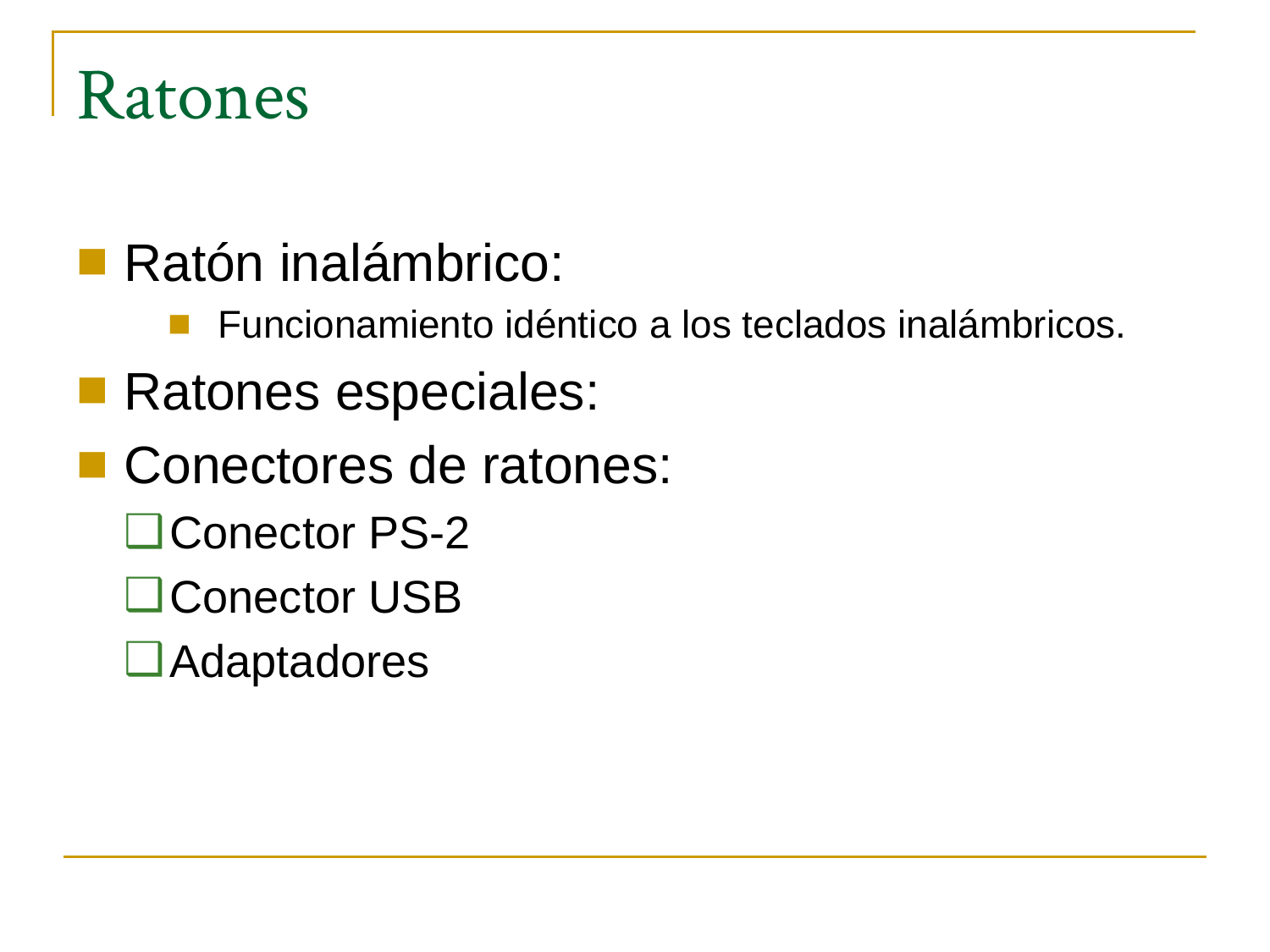

# Ratones
Ratón inalámbrico:
Funcionamiento idéntico a los teclados inalámbricos.
Ratones especiales:
Conectores de ratones:
Conector PS-2
Conector USB
Adaptadores